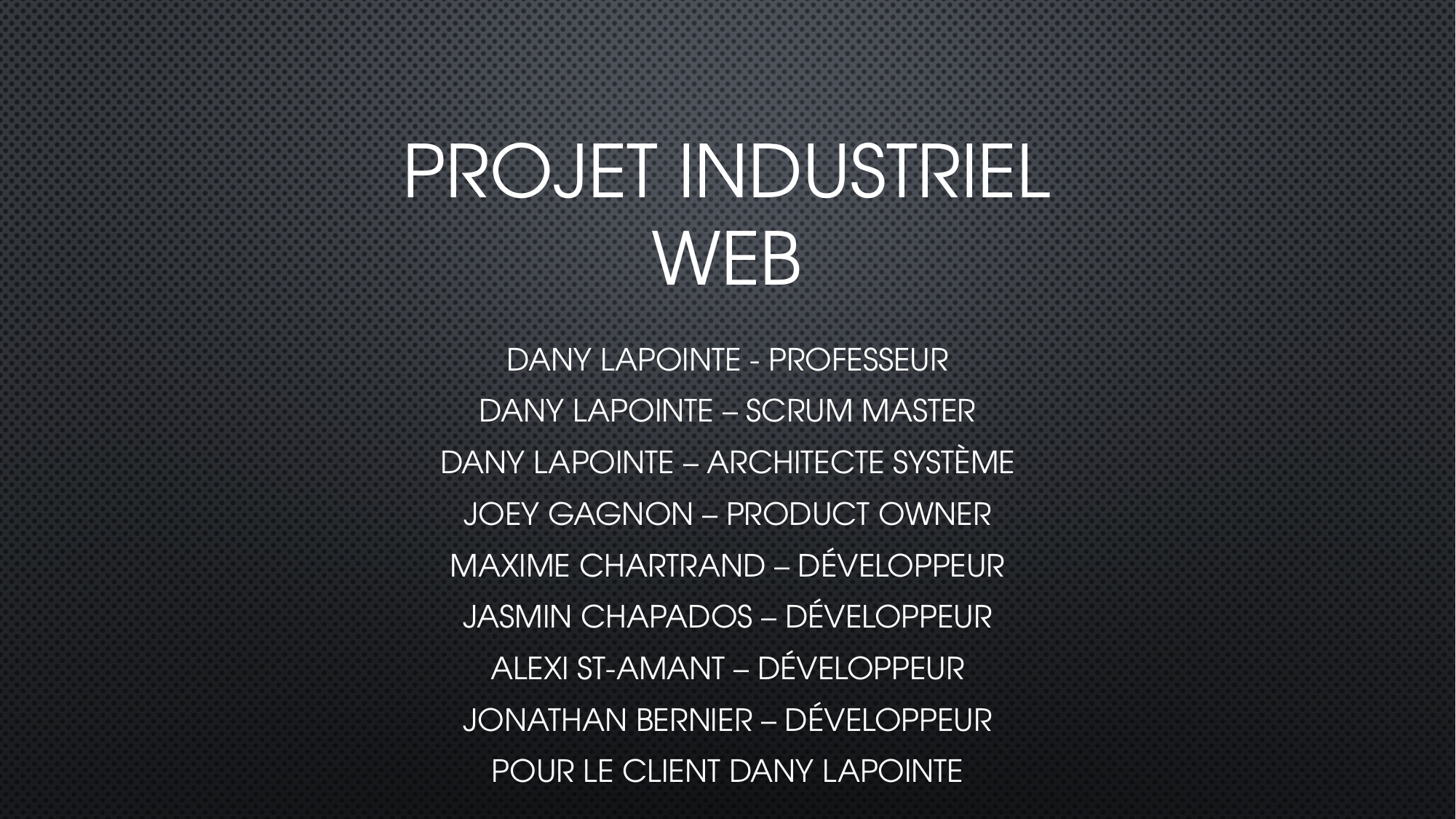

# Projet industriel web
Dany Lapointe - Professeur
Dany Lapointe – Scrum Master
Dany Lapointe – Architecte Système
Joey Gagnon – Product Owner
Maxime Chartrand – Développeur
Jasmin Chapados – Développeur
Alexi St-Amant – Développeur
Jonathan Bernier – Développeur
Pour le client Dany Lapointe